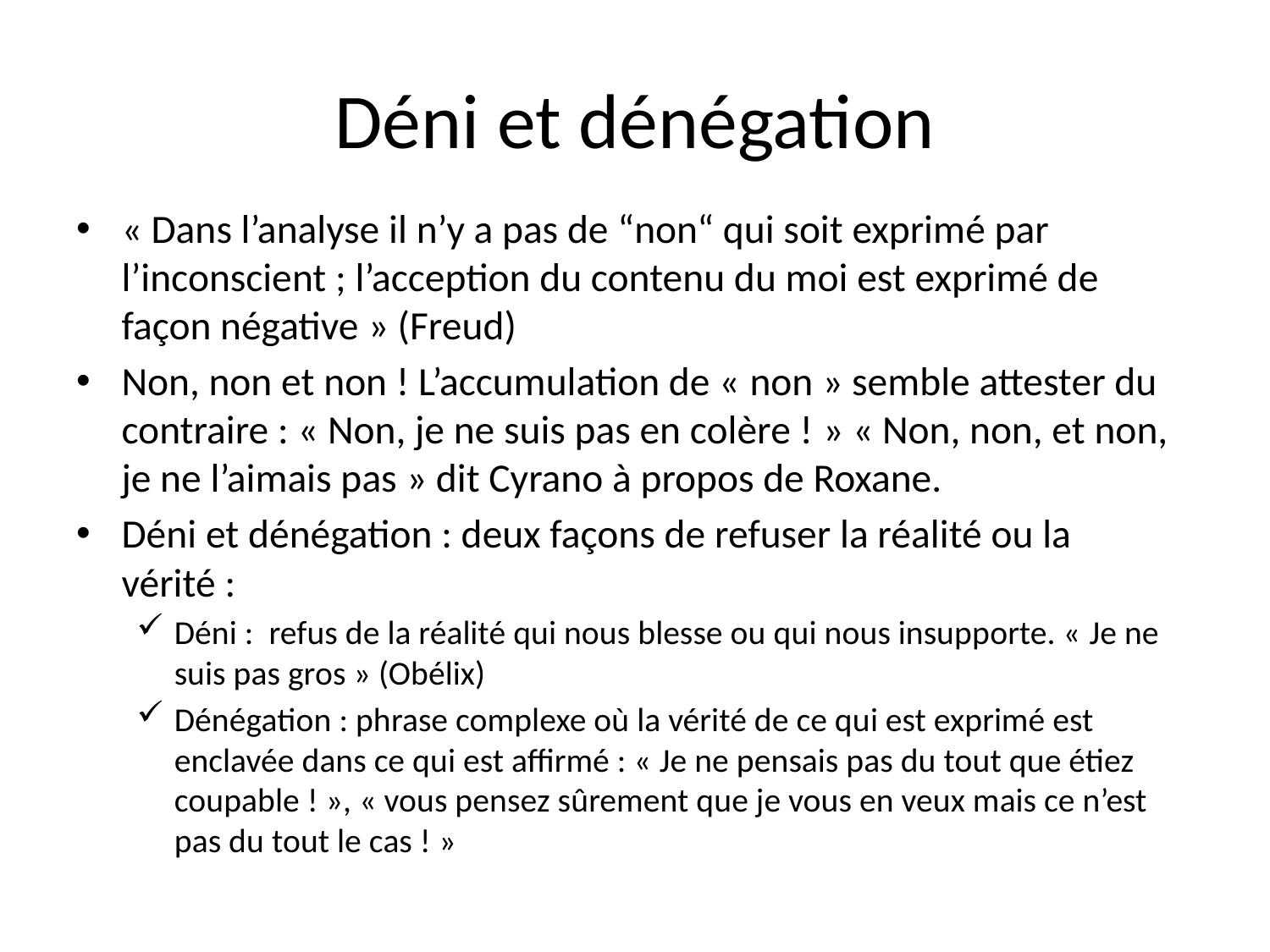

# Déni et dénégation
« Dans l’analyse il n’y a pas de “non“ qui soit exprimé par l’inconscient ; l’acception du contenu du moi est exprimé de façon négative » (Freud)
Non, non et non ! L’accumulation de « non » semble attester du contraire : « Non, je ne suis pas en colère ! » « Non, non, et non, je ne l’aimais pas » dit Cyrano à propos de Roxane.
Déni et dénégation : deux façons de refuser la réalité ou la vérité :
Déni :  refus de la réalité qui nous blesse ou qui nous insupporte. « Je ne suis pas gros » (Obélix)
Dénégation : phrase complexe où la vérité de ce qui est exprimé est enclavée dans ce qui est affirmé : « Je ne pensais pas du tout que étiez coupable ! », « vous pensez sûrement que je vous en veux mais ce n’est pas du tout le cas ! »